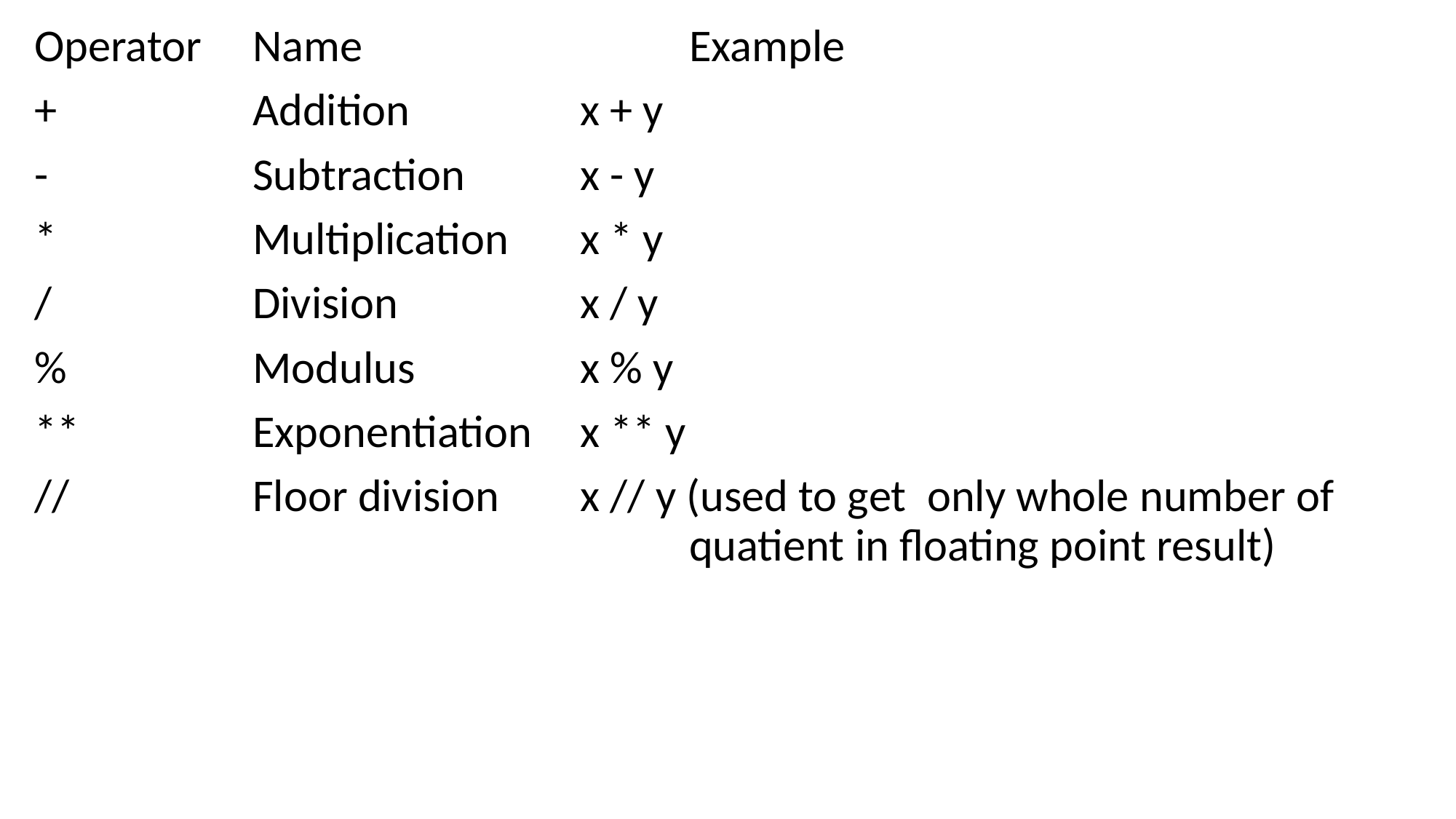

Operator	Name			Example
+		Addition		x + y
-		Subtraction		x - y
*		Multiplication	x * y
/		Division		x / y
%		Modulus		x % y
**		Exponentiation	x ** y
//		Floor division	x // y (used to get  only whole number of   						quatient in floating point result)